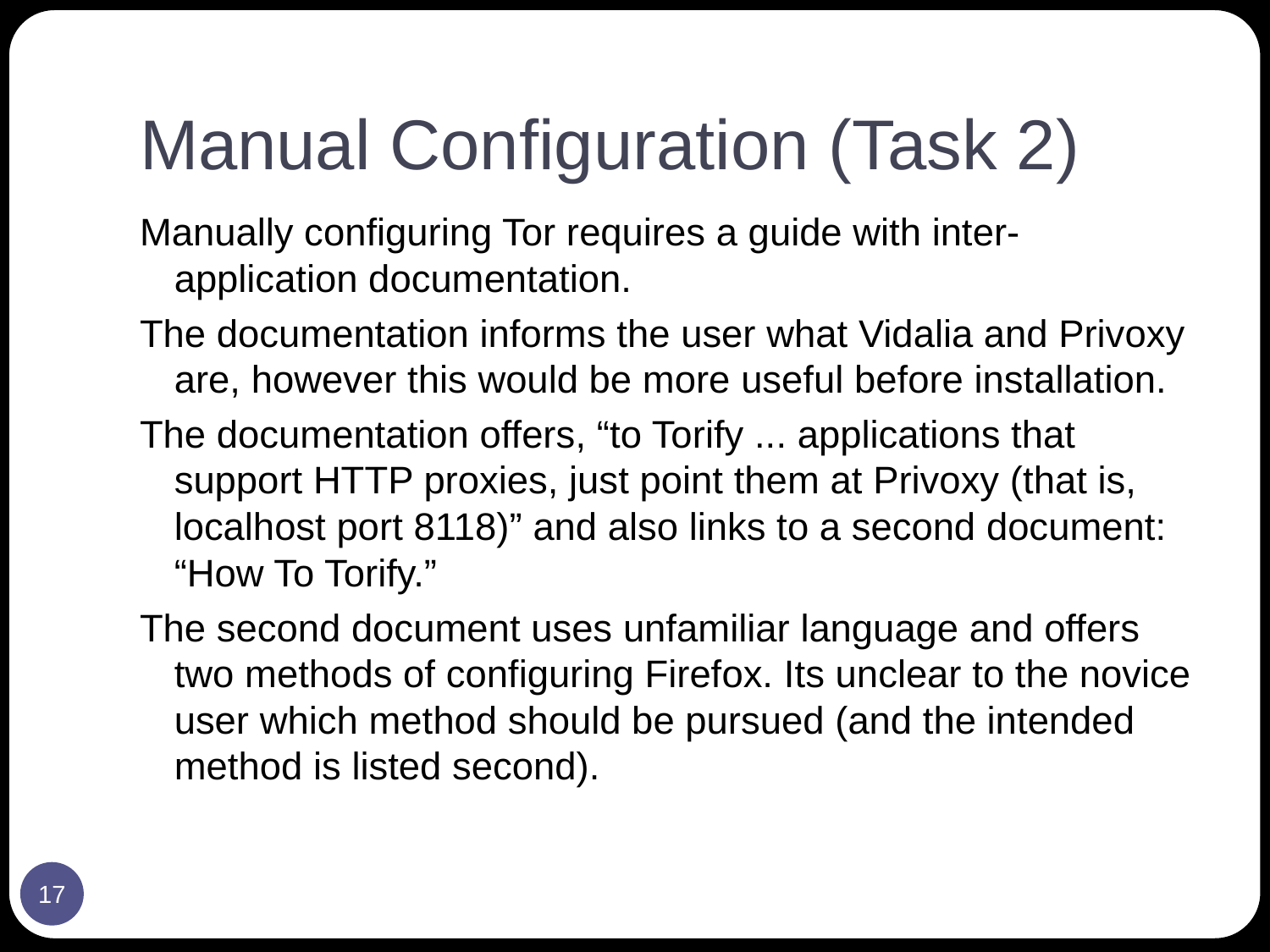

# Manual Configuration (Task 2)
Manually configuring Tor requires a guide with inter-application documentation.
The documentation informs the user what Vidalia and Privoxy are, however this would be more useful before installation.
The documentation offers, “to Torify ... applications that support HTTP proxies, just point them at Privoxy (that is, localhost port 8118)” and also links to a second document: “How To Torify.”
The second document uses unfamiliar language and offers two methods of configuring Firefox. Its unclear to the novice user which method should be pursued (and the intended method is listed second).

17